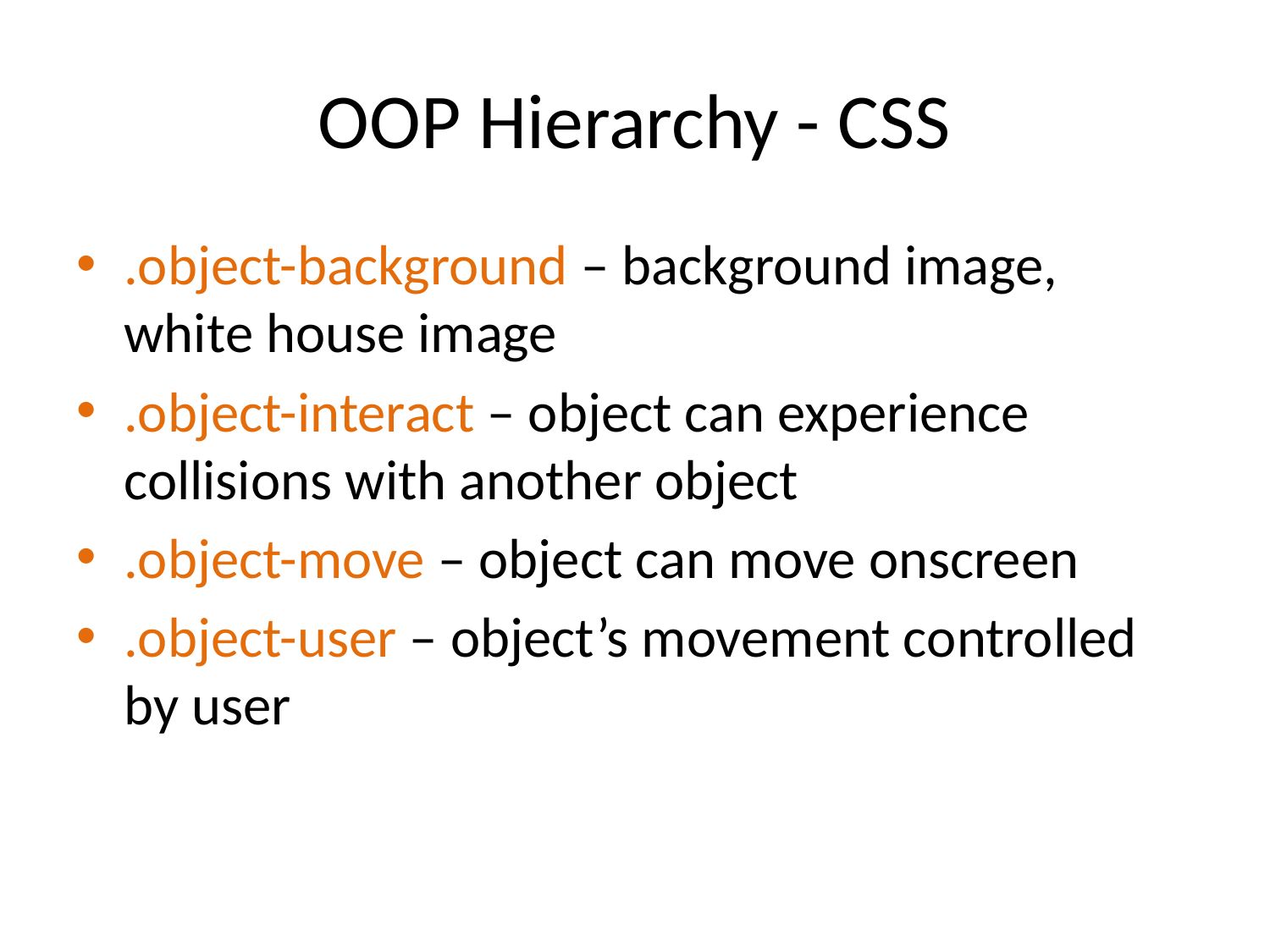

# OOP Hierarchy - CSS
.object-background – background image, white house image
.object-interact – object can experience collisions with another object
.object-move – object can move onscreen
.object-user – object’s movement controlled by user